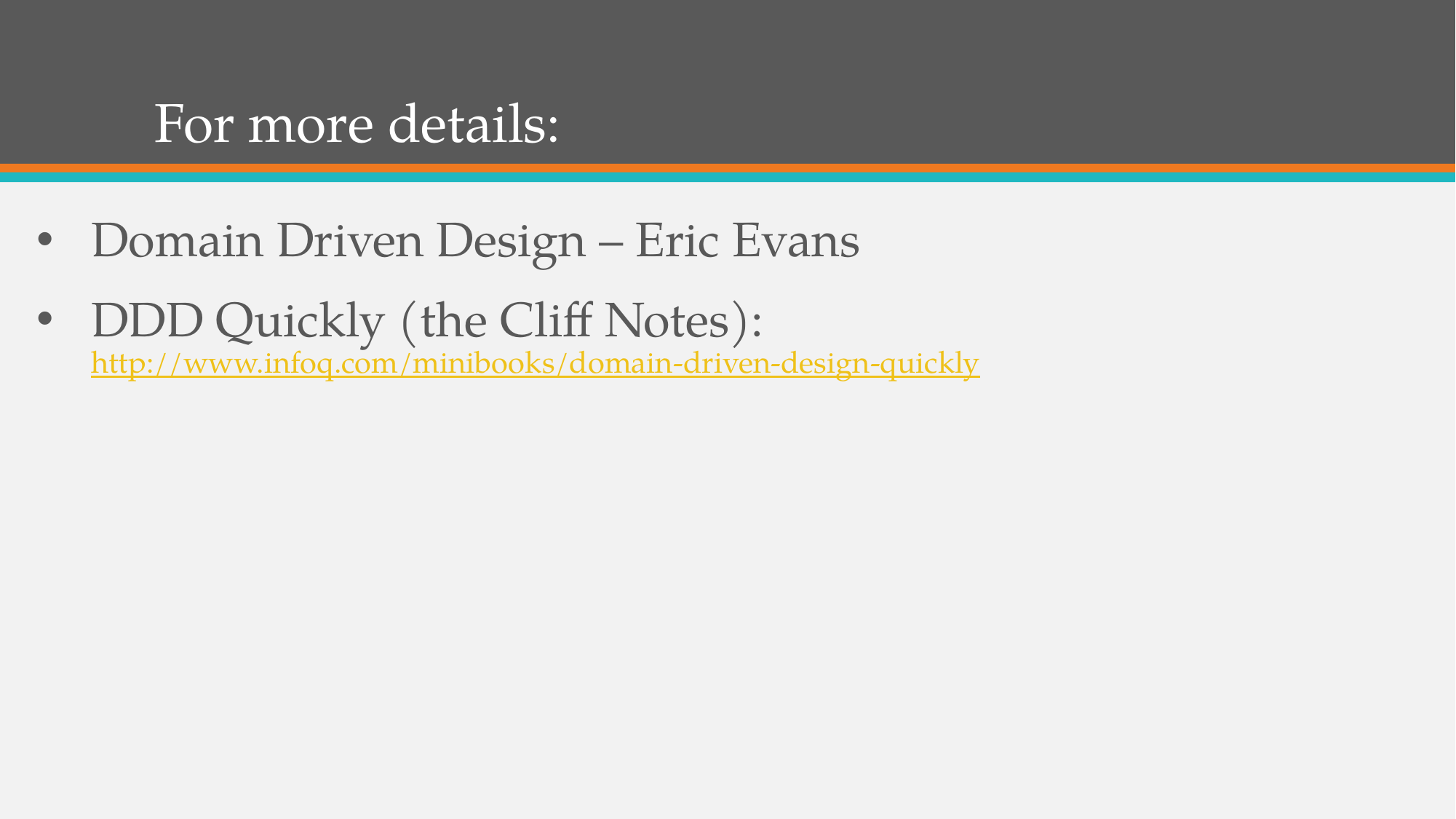

# For more details:
Domain Driven Design – Eric Evans
DDD Quickly (the Cliff Notes): http://www.infoq.com/minibooks/domain-driven-design-quickly